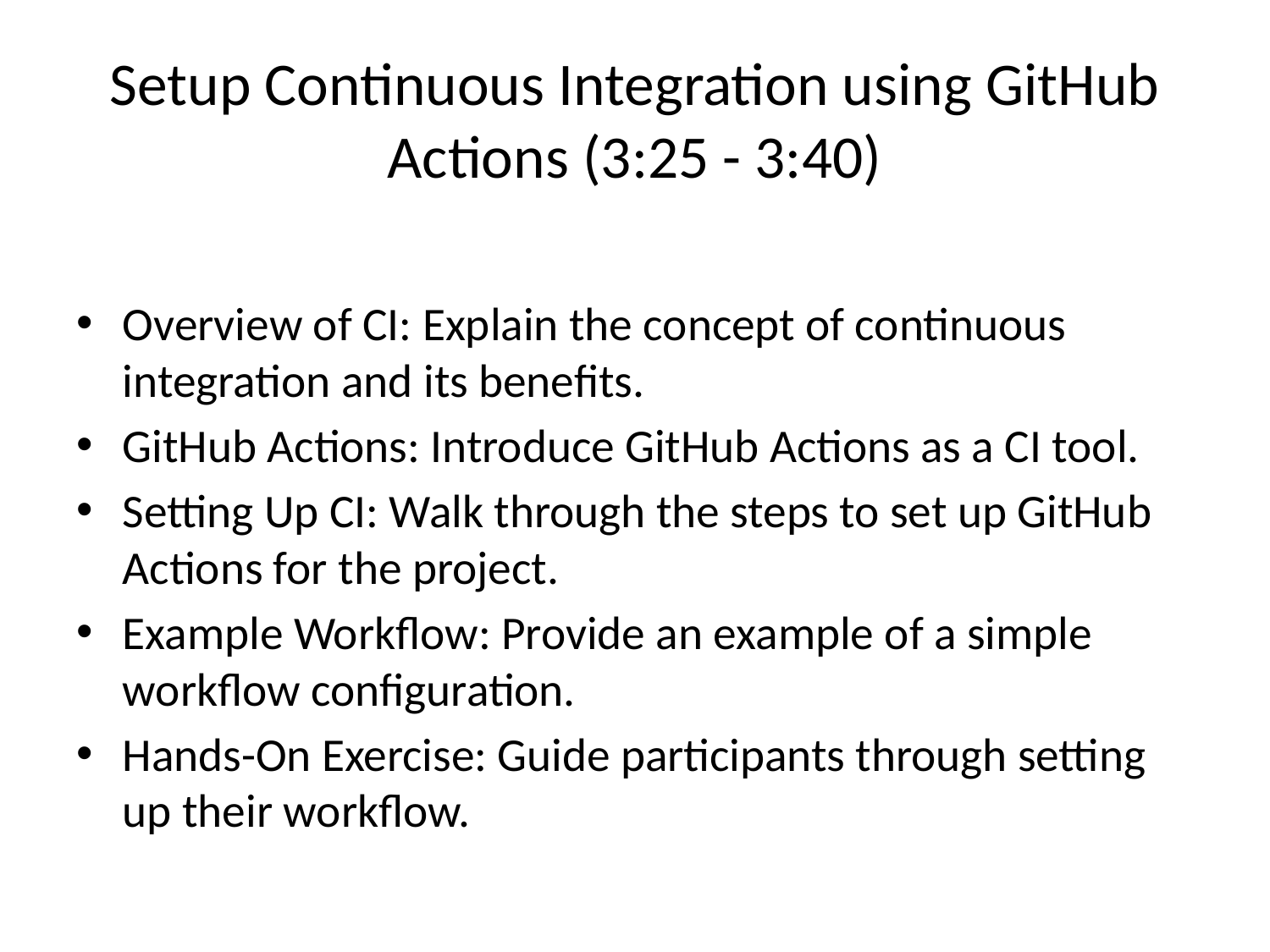

# Setup Continuous Integration using GitHub Actions (3:25 - 3:40)

Overview of CI: Explain the concept of continuous integration and its benefits.
GitHub Actions: Introduce GitHub Actions as a CI tool.
Setting Up CI: Walk through the steps to set up GitHub Actions for the project.
Example Workflow: Provide an example of a simple workflow configuration.
Hands-On Exercise: Guide participants through setting up their workflow.